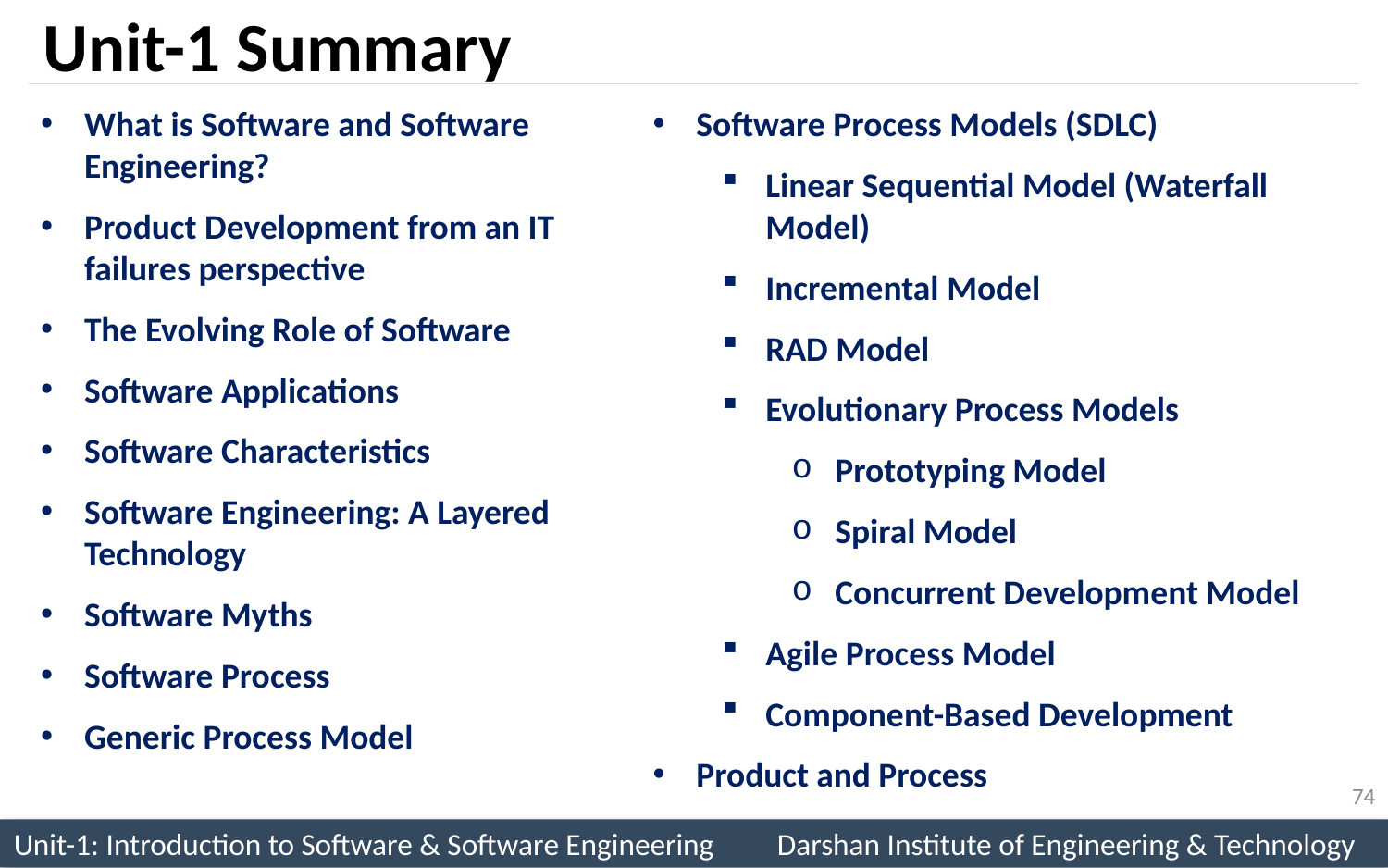

# Unit-1 Summary
What is Software and Software Engineering?
Product Development from an IT failures perspective
The Evolving Role of Software
Software Applications
Software Characteristics
Software Engineering: A Layered Technology
Software Myths
Software Process
Generic Process Model
Software Process Models (SDLC)
Linear Sequential Model (Waterfall Model)
Incremental Model
RAD Model
Evolutionary Process Models
Prototyping Model
Spiral Model
Concurrent Development Model
Agile Process Model
Component-Based Development
Product and Process
74